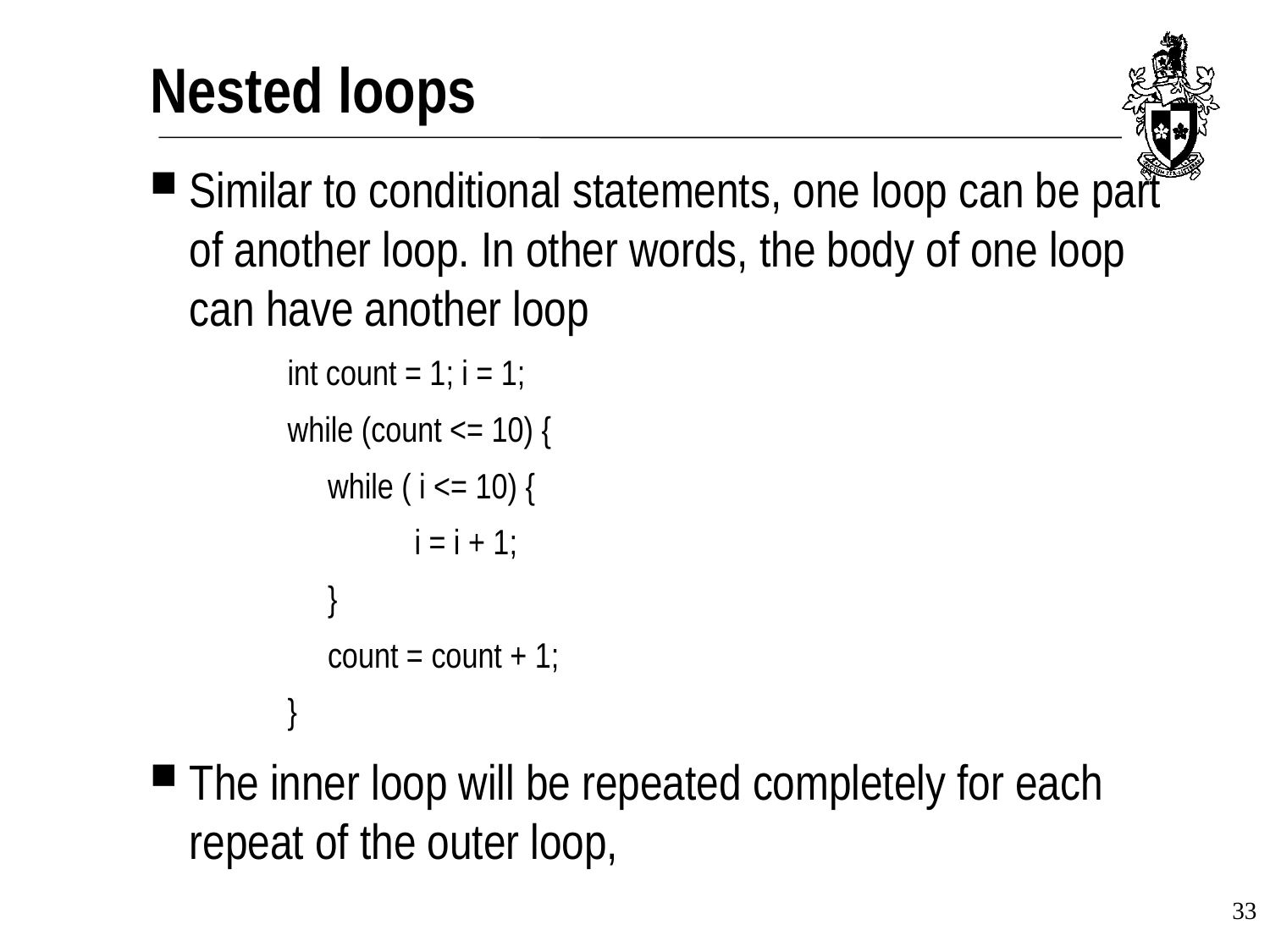

# Nested loops
Similar to conditional statements, one loop can be part of another loop. In other words, the body of one loop can have another loop
int count = 1; i = 1;
while (count <= 10) {
     while ( i <= 10) {
	i = i + 1;
     }
     count = count + 1;
}
The inner loop will be repeated completely for each repeat of the outer loop,

33